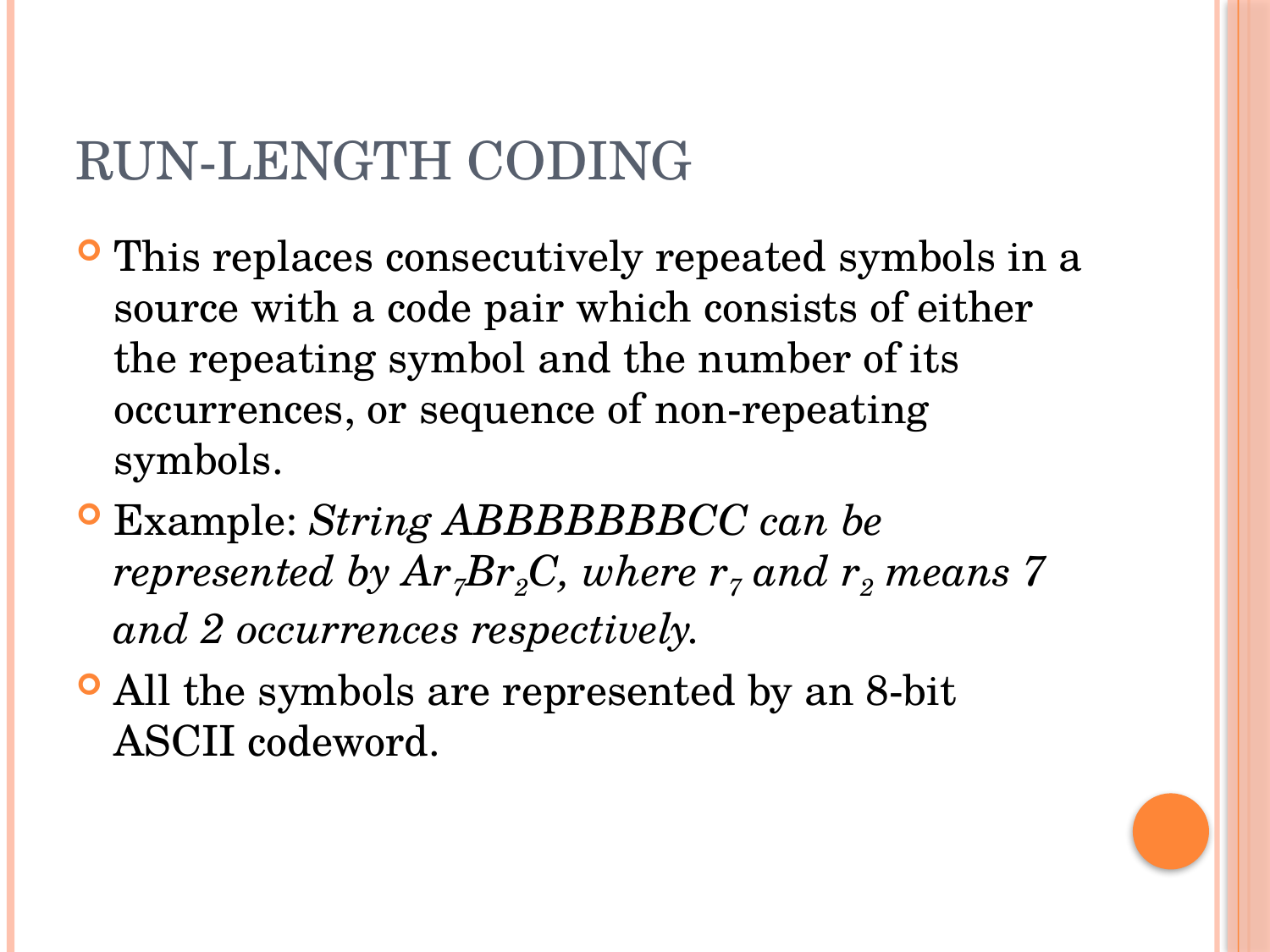

# Run-length coding
This replaces consecutively repeated symbols in a source with a code pair which consists of either the repeating symbol and the number of its occurrences, or sequence of non-repeating symbols.
Example: String ABBBBBBBCC can be represented by Ar7Br2C, where r7 and r2 means 7 and 2 occurrences respectively.
All the symbols are represented by an 8-bit ASCII codeword.